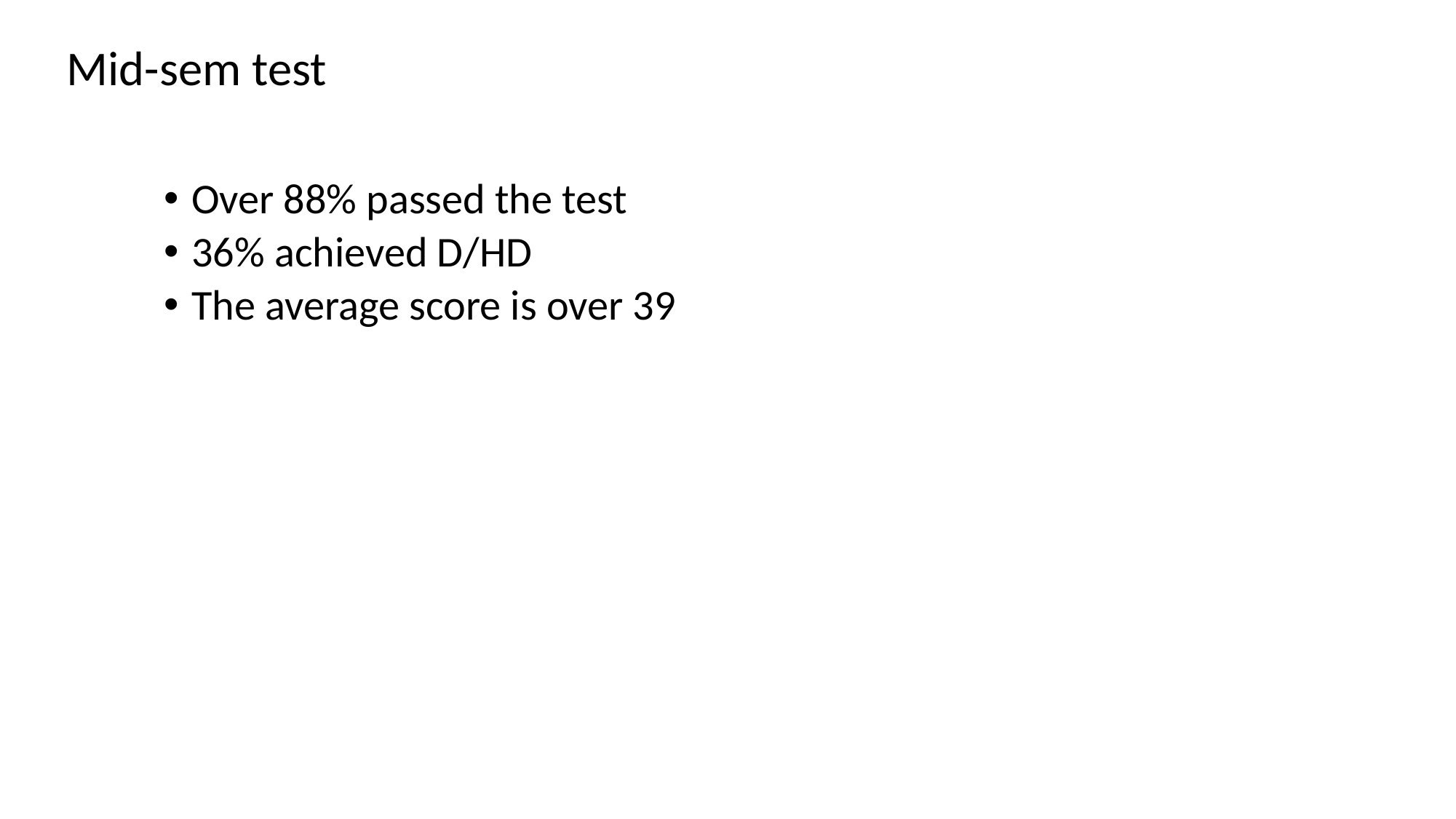

# Mid-sem test
Over 88% passed the test
36% achieved D/HD
The average score is over 39